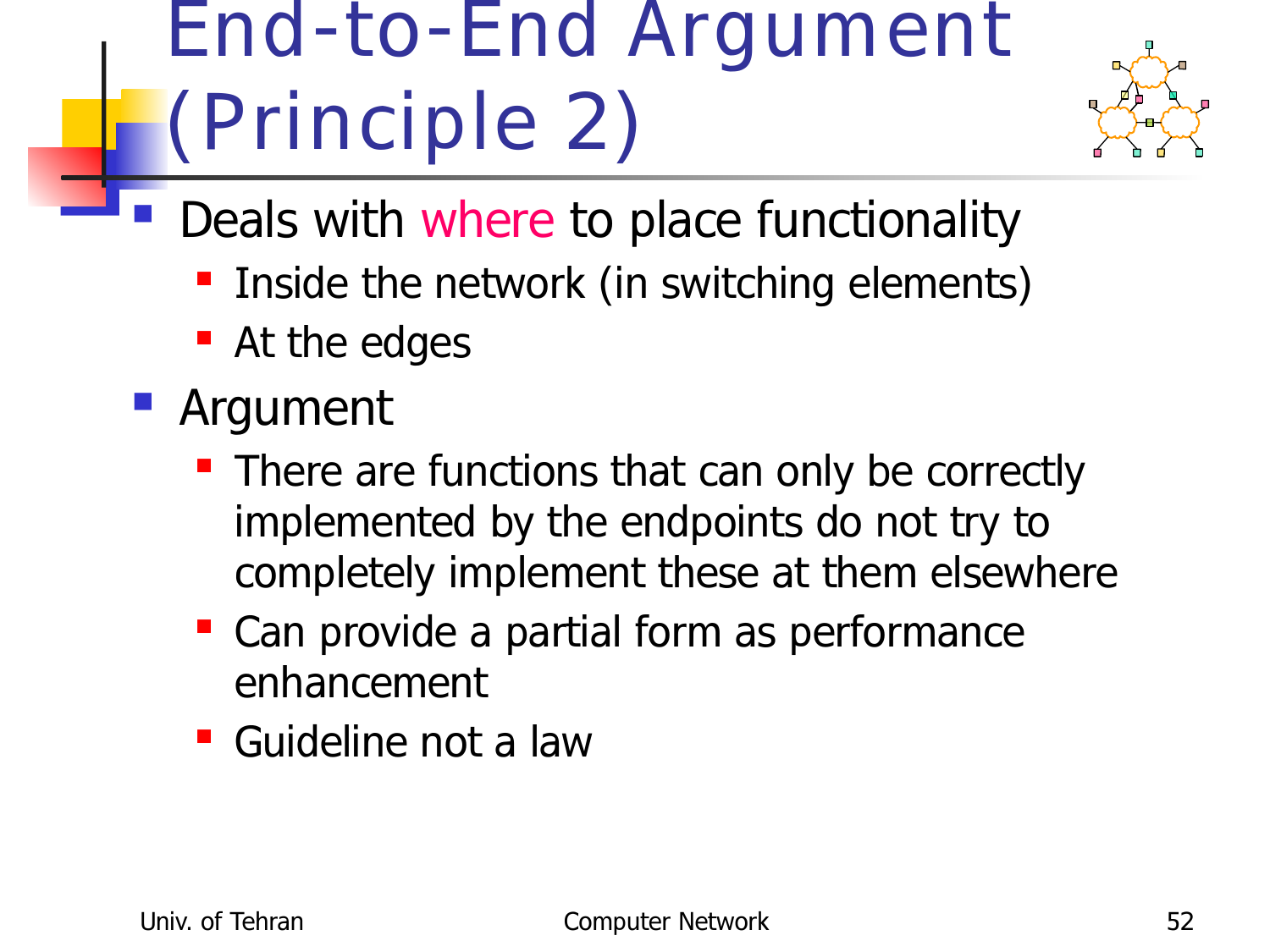

# End-to-End Argument (Principle 2)
Deals with where to place functionality
Inside the network (in switching elements)
At the edges
Argument
There are functions that can only be correctly implemented by the endpoints do not try to completely implement these at them elsewhere
Can provide a partial form as performance enhancement
Guideline not a law
Univ. of Tehran
Computer Network
52